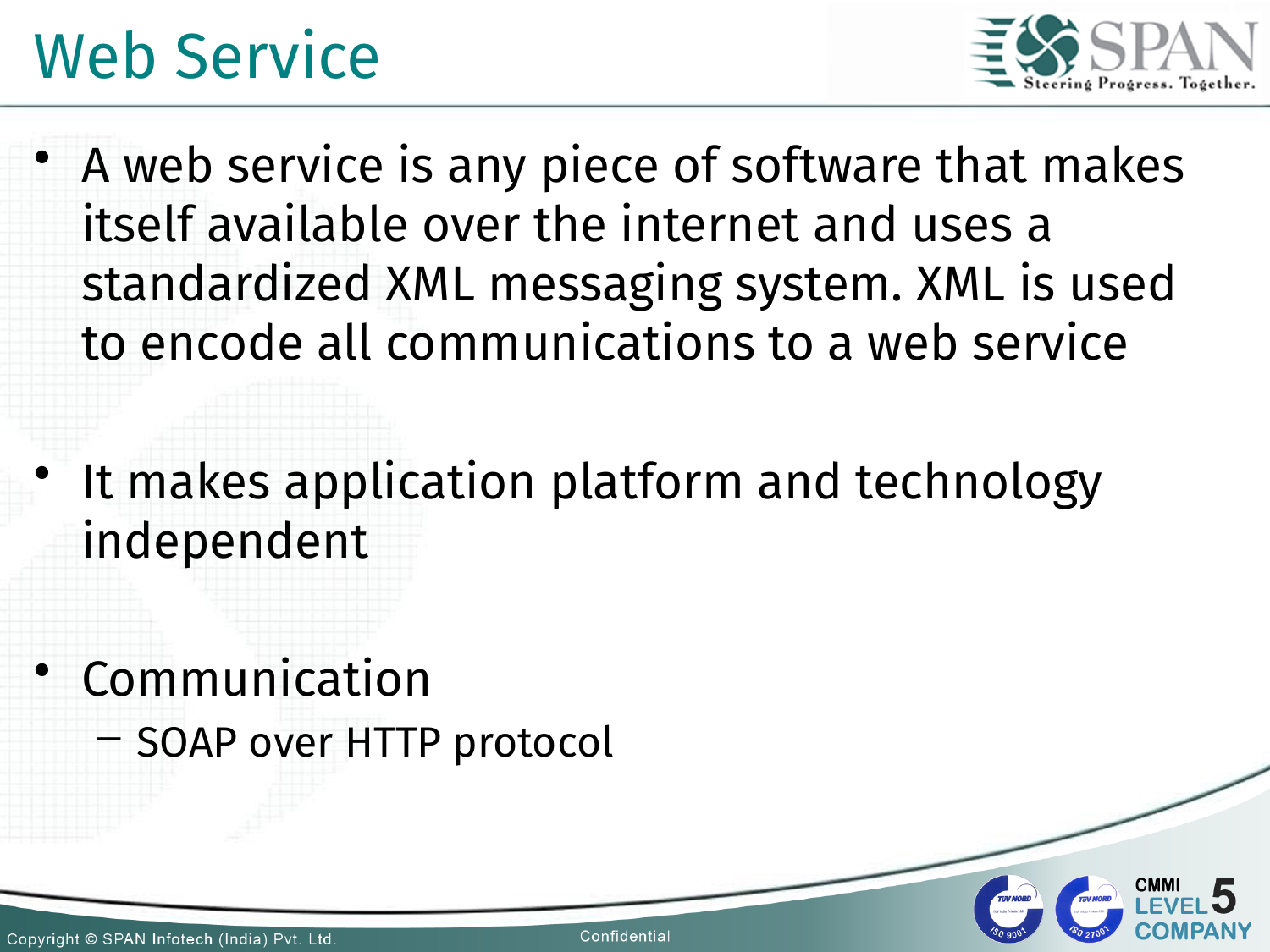

# Web Service
A web service is any piece of software that makes itself available over the internet and uses a standardized XML messaging system. XML is used to encode all communications to a web service

It makes application platform and technology independent

Communication
SOAP over HTTP protocol